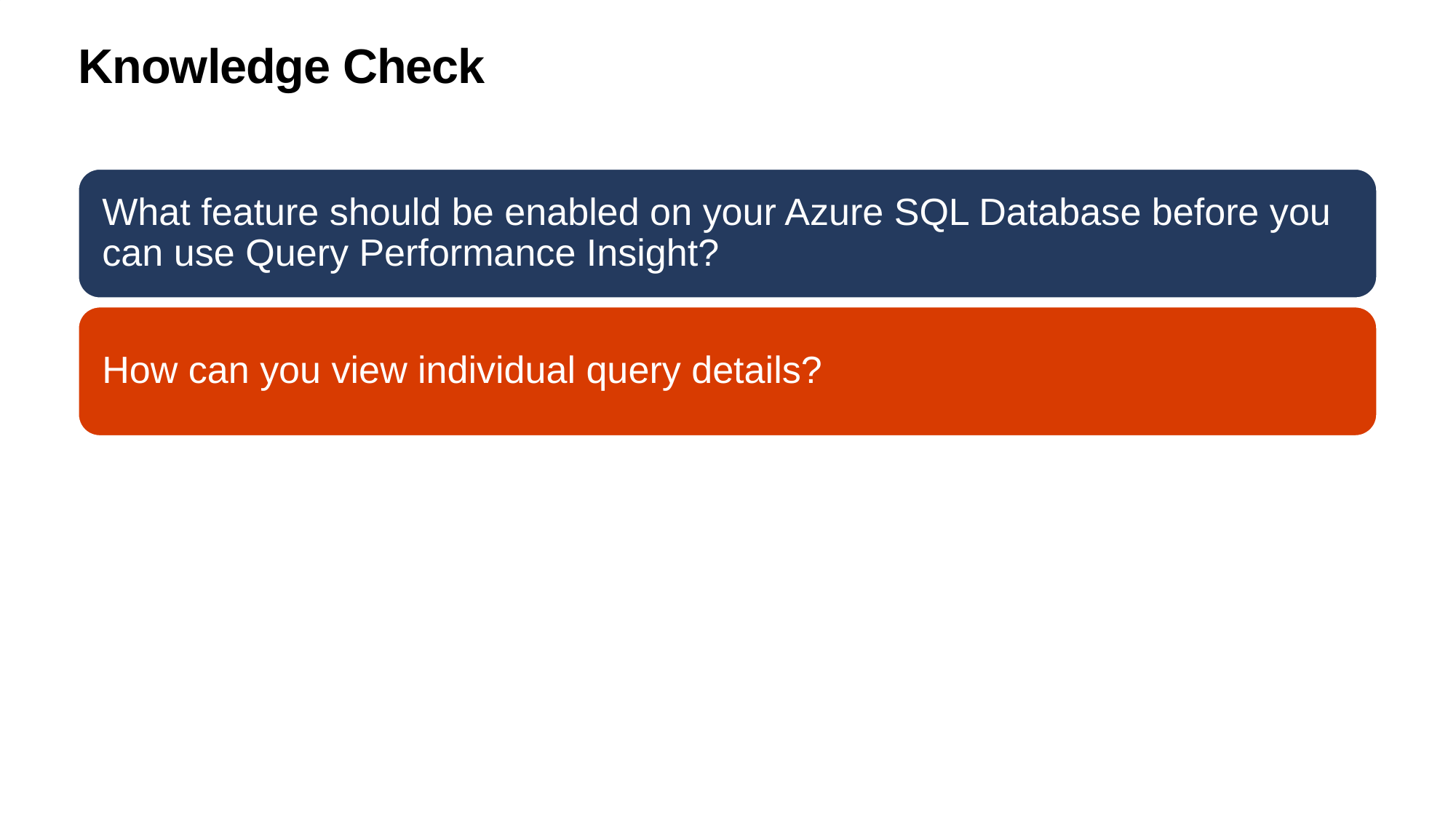

# Knowledge Check
What feature should be enabled on your Azure SQL Database before you can use Query Performance Insight?
How can you view individual query details?